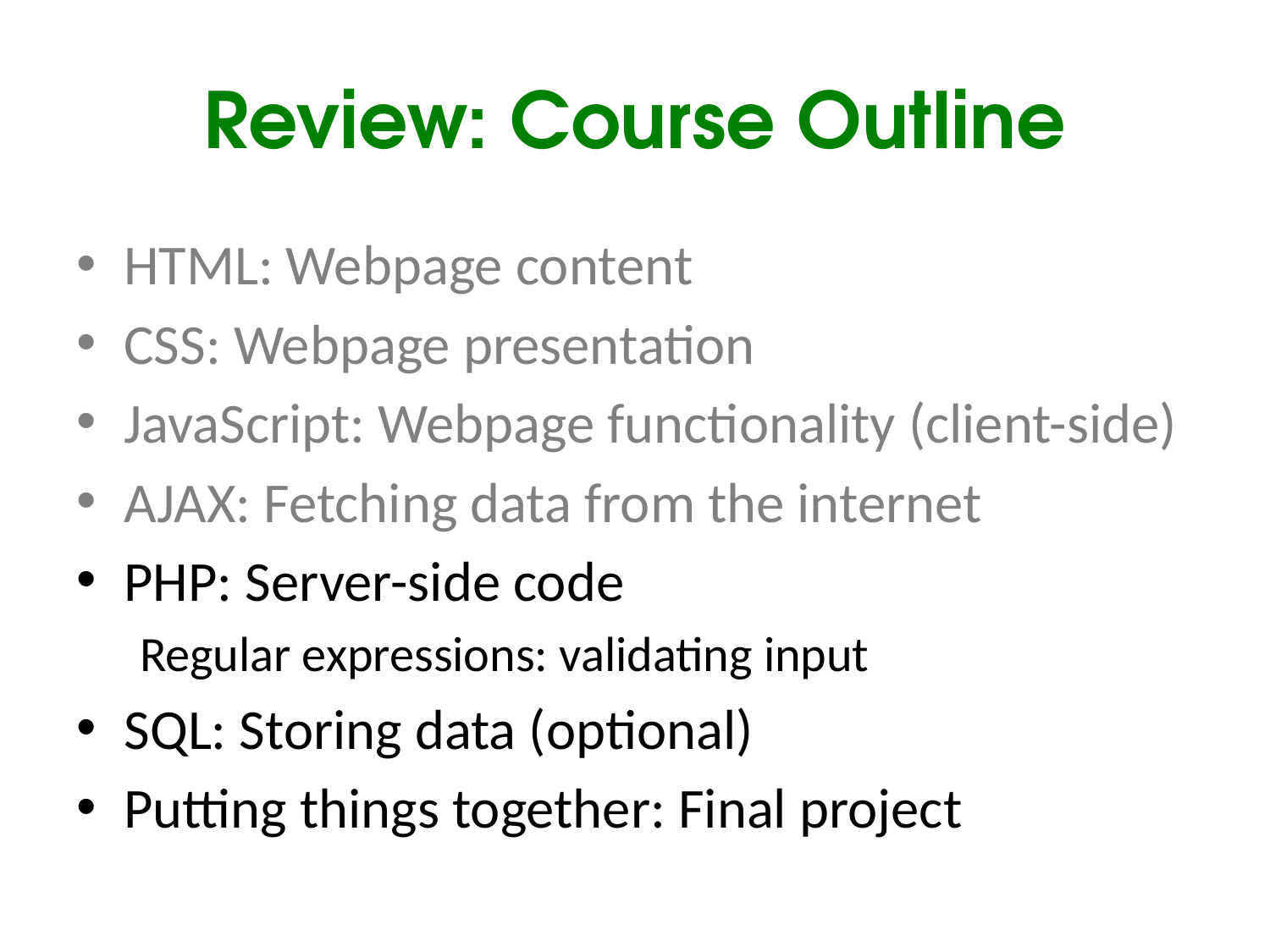

# Review: Course Outline
HTML: Webpage content
CSS: Webpage presentation
JavaScript: Webpage functionality (client-side)
AJAX: Fetching data from the internet
PHP: Server-side code
Regular expressions: validating input
SQL: Storing data (optional)
Putting things together: Final project